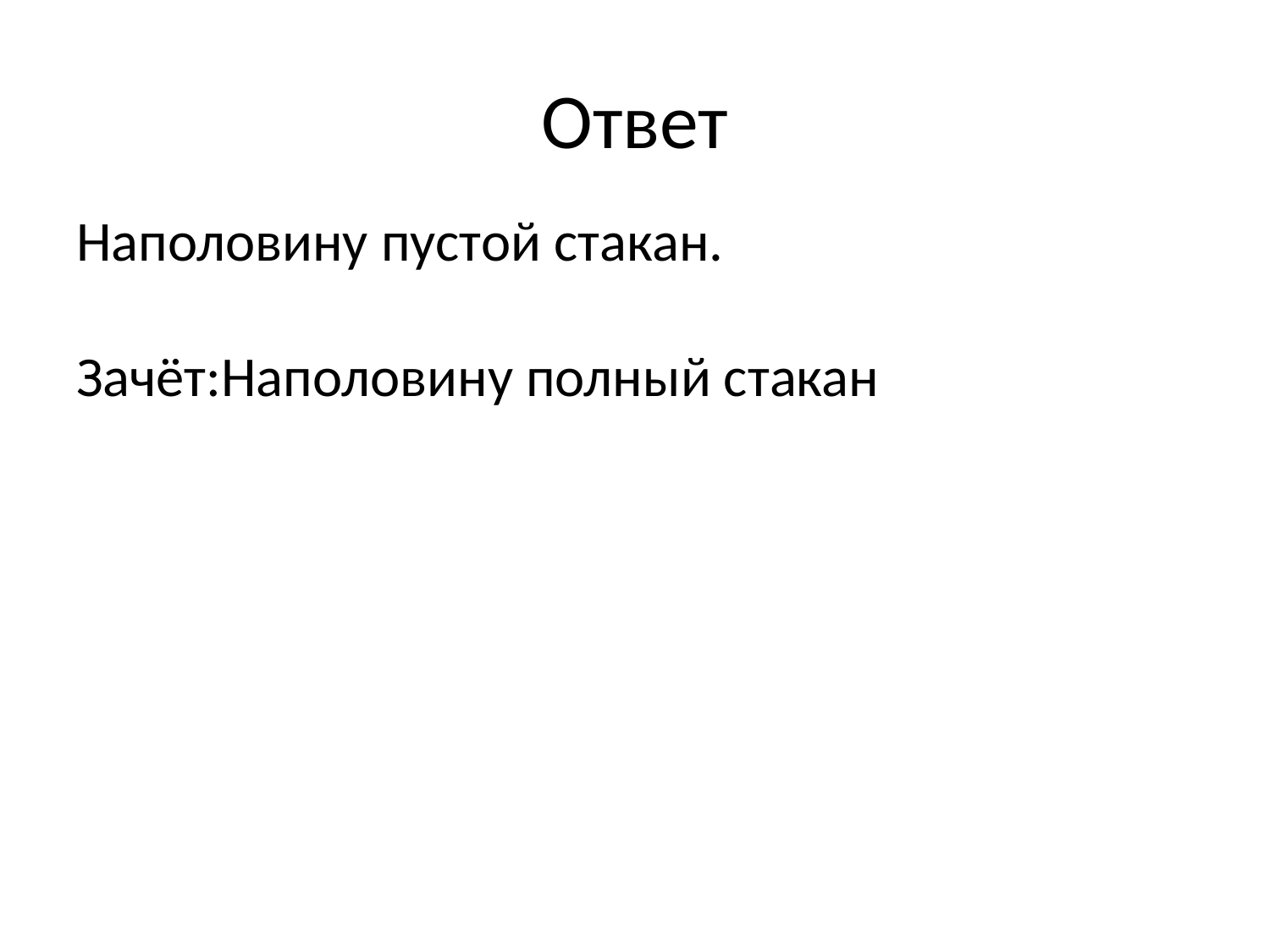

# Ответ
Наполовину пустой стакан.
Зачёт:Наполовину полный стакан